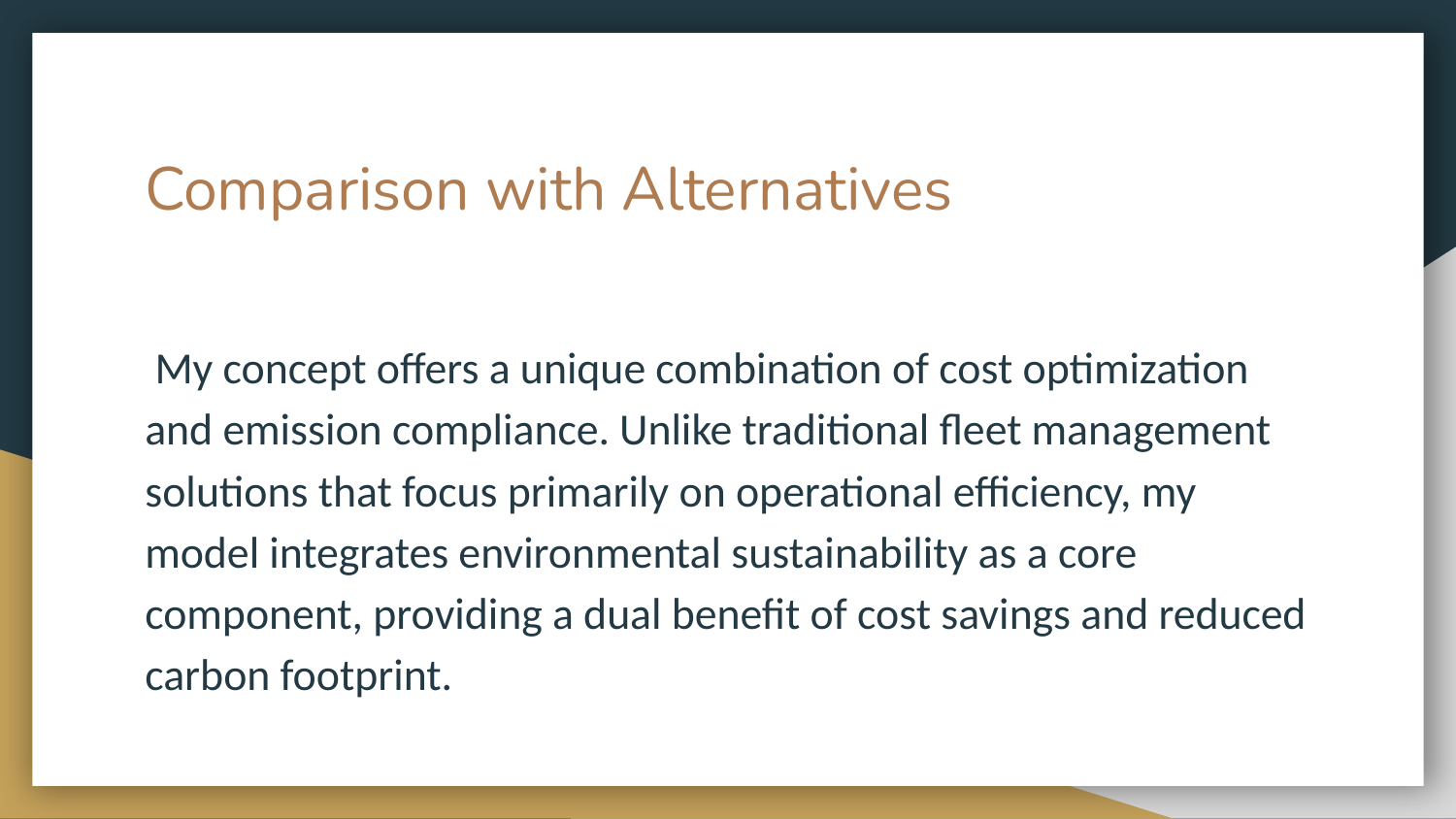

# Comparison with Alternatives
 My concept offers a unique combination of cost optimization and emission compliance. Unlike traditional fleet management solutions that focus primarily on operational efficiency, my model integrates environmental sustainability as a core component, providing a dual benefit of cost savings and reduced carbon footprint.